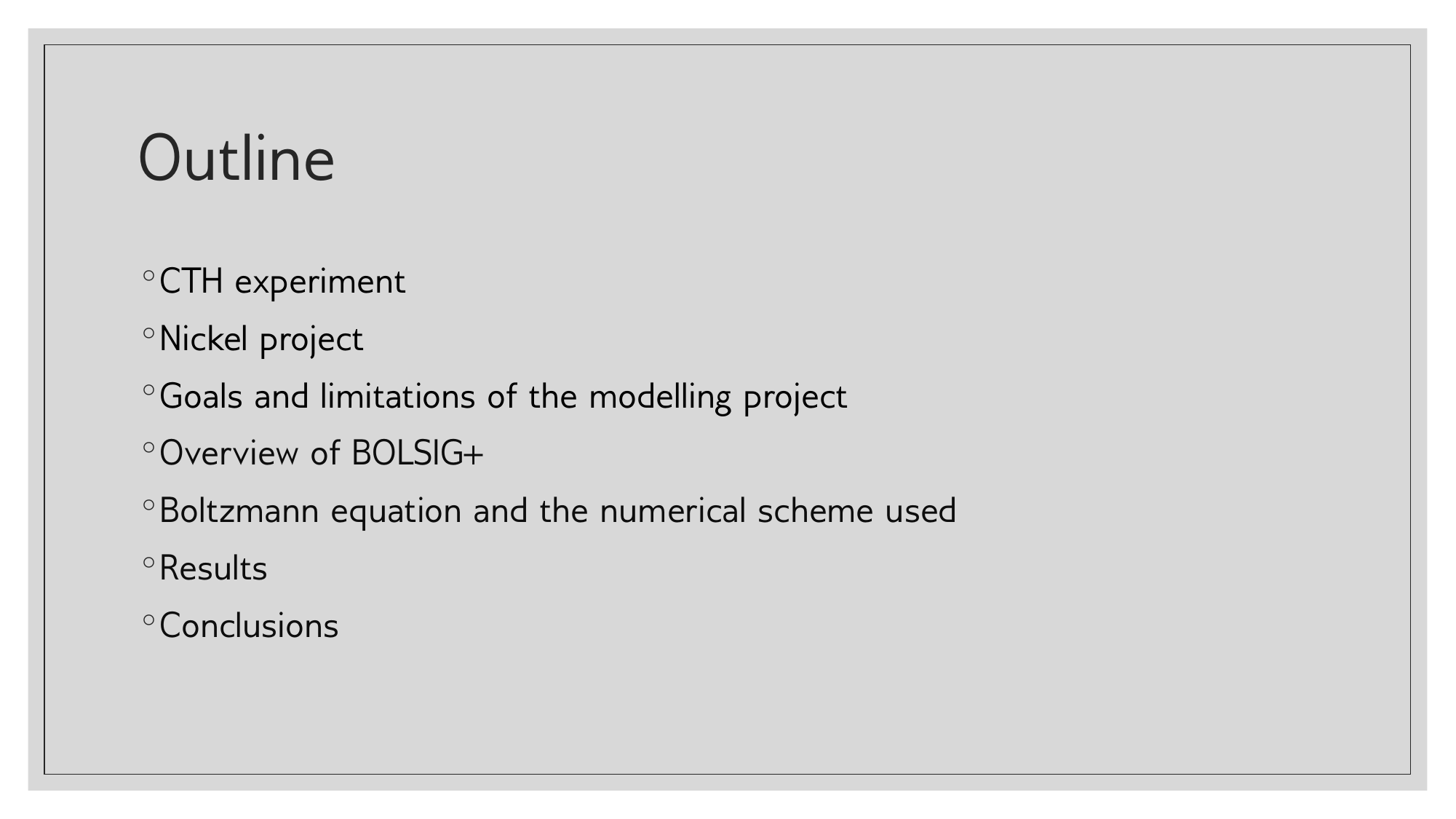

# Outline
CTH experiment
Nickel project
Goals and limitations of the modelling project
Overview of BOLSIG+
Boltzmann equation and the numerical scheme used
Results
Conclusions